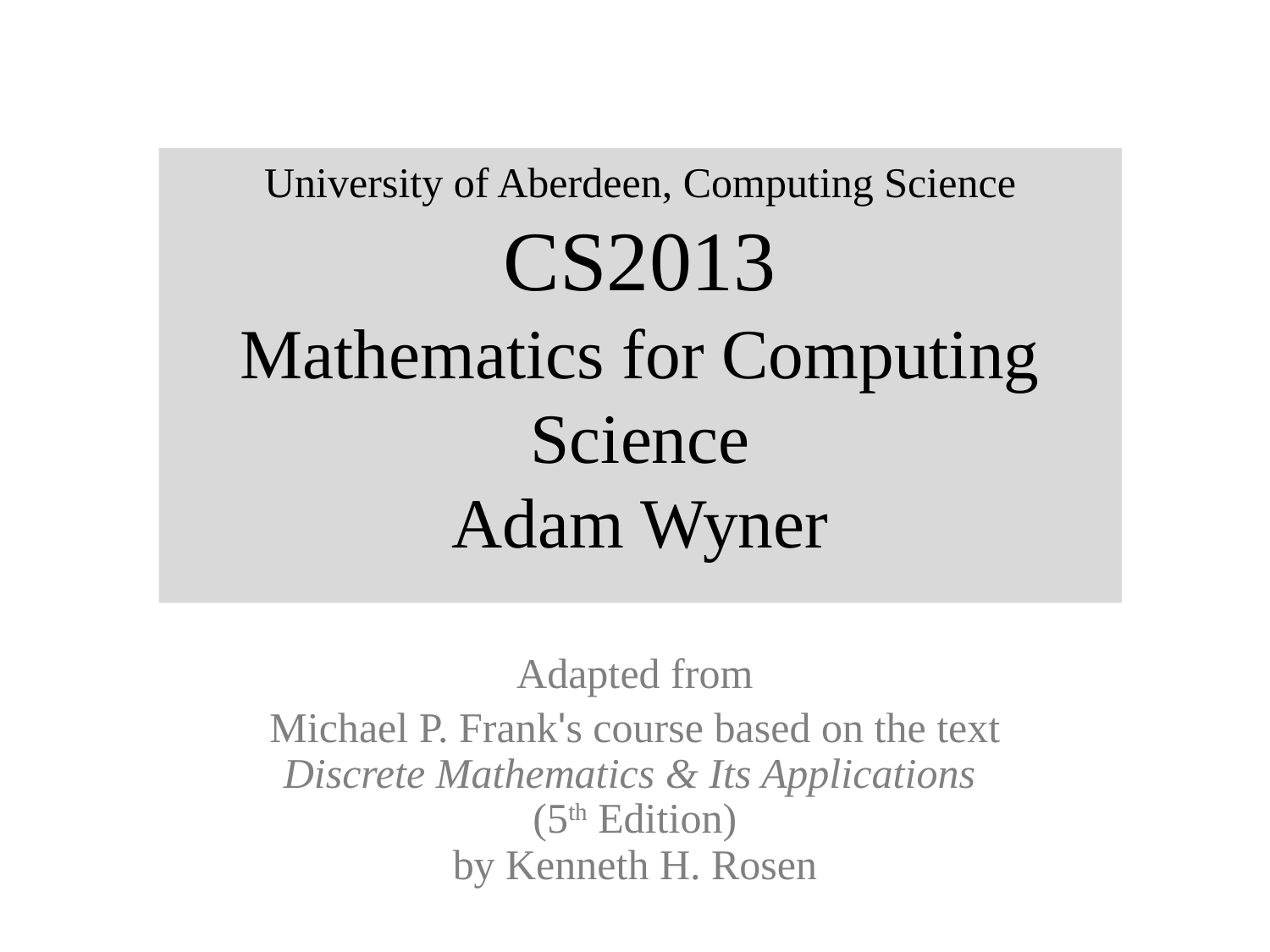

# University of Aberdeen, Computing Science CS2013 Mathematics for Computing Science Adam Wyner
Adapted from
Michael P. Frank's course based on the text
Discrete Mathematics & Its Applications
(5th Edition)
by Kenneth H. Rosen